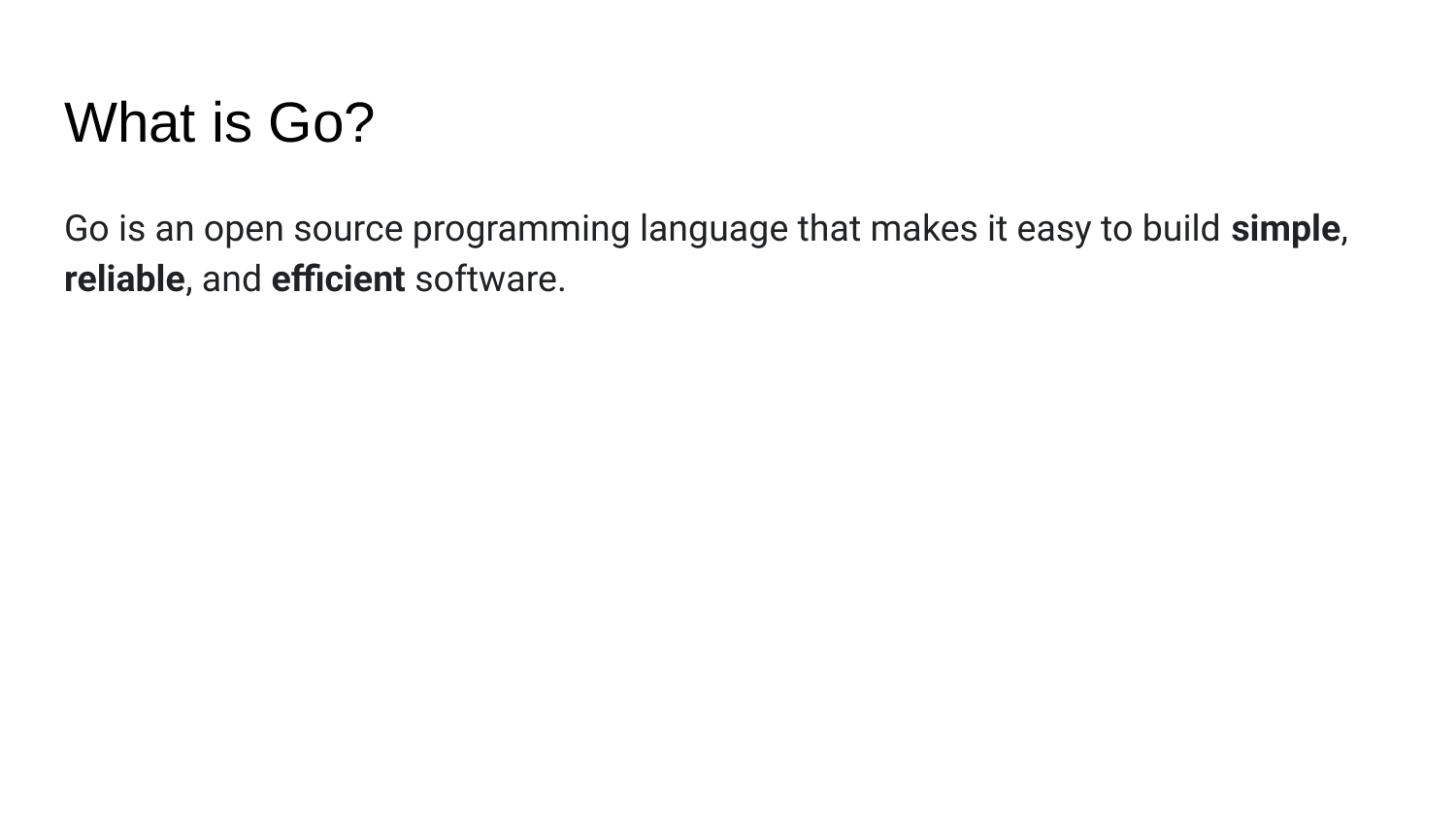

# What is Go?
Go is an open source programming language that makes it easy to build simple, reliable, and efficient software.